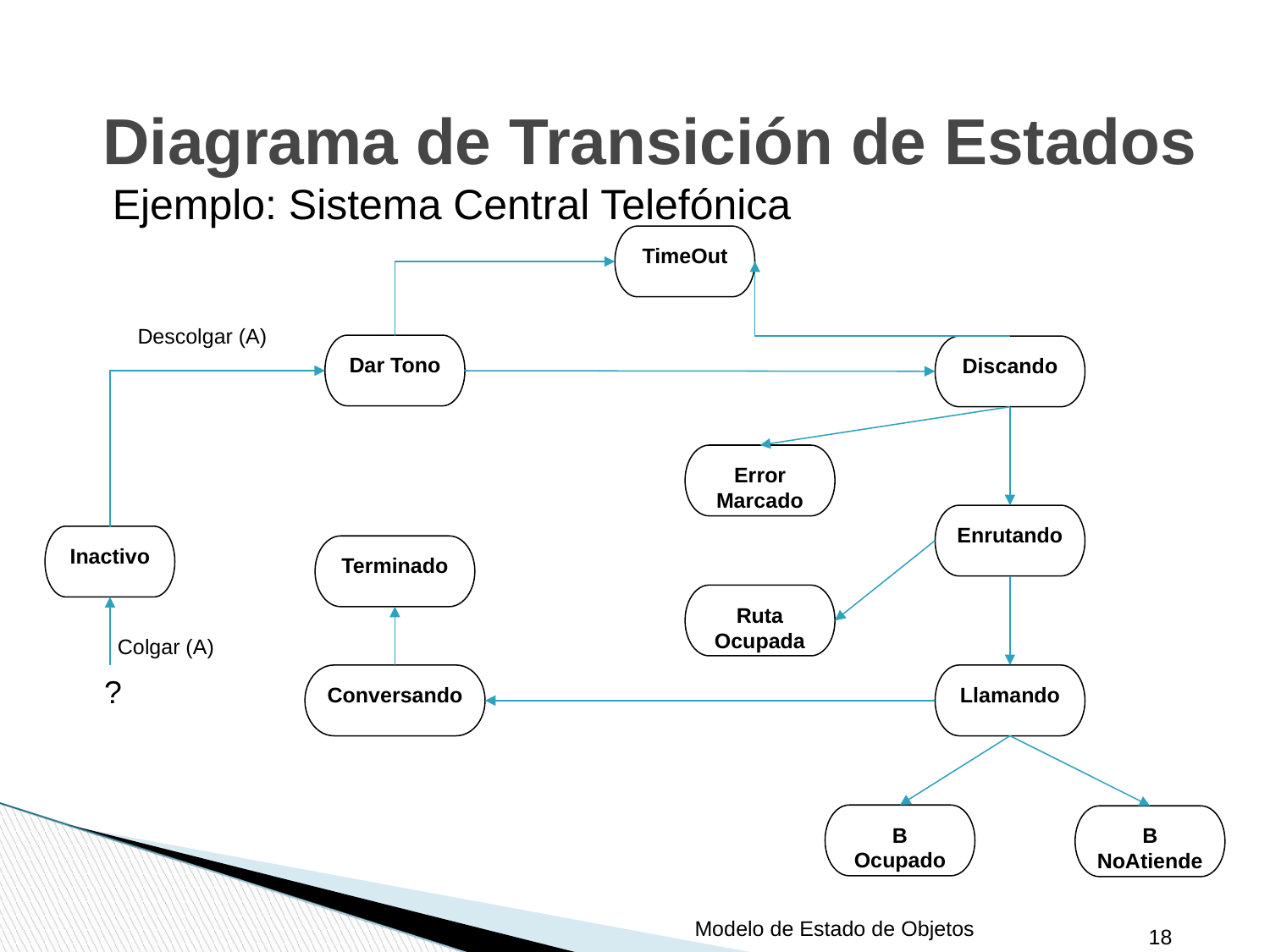

Diagrama de Transición de Estados
Ejemplo: Sistema Central Telefónica
TimeOut
Descolgar (A)
Dar Tono
Discando
Error Marcado
Enrutando
Inactivo
Terminado
Ruta Ocupada
Colgar (A)
Conversando
Llamando
?
B Ocupado
B NoAtiende
Modelo de Estado de Objetos
18